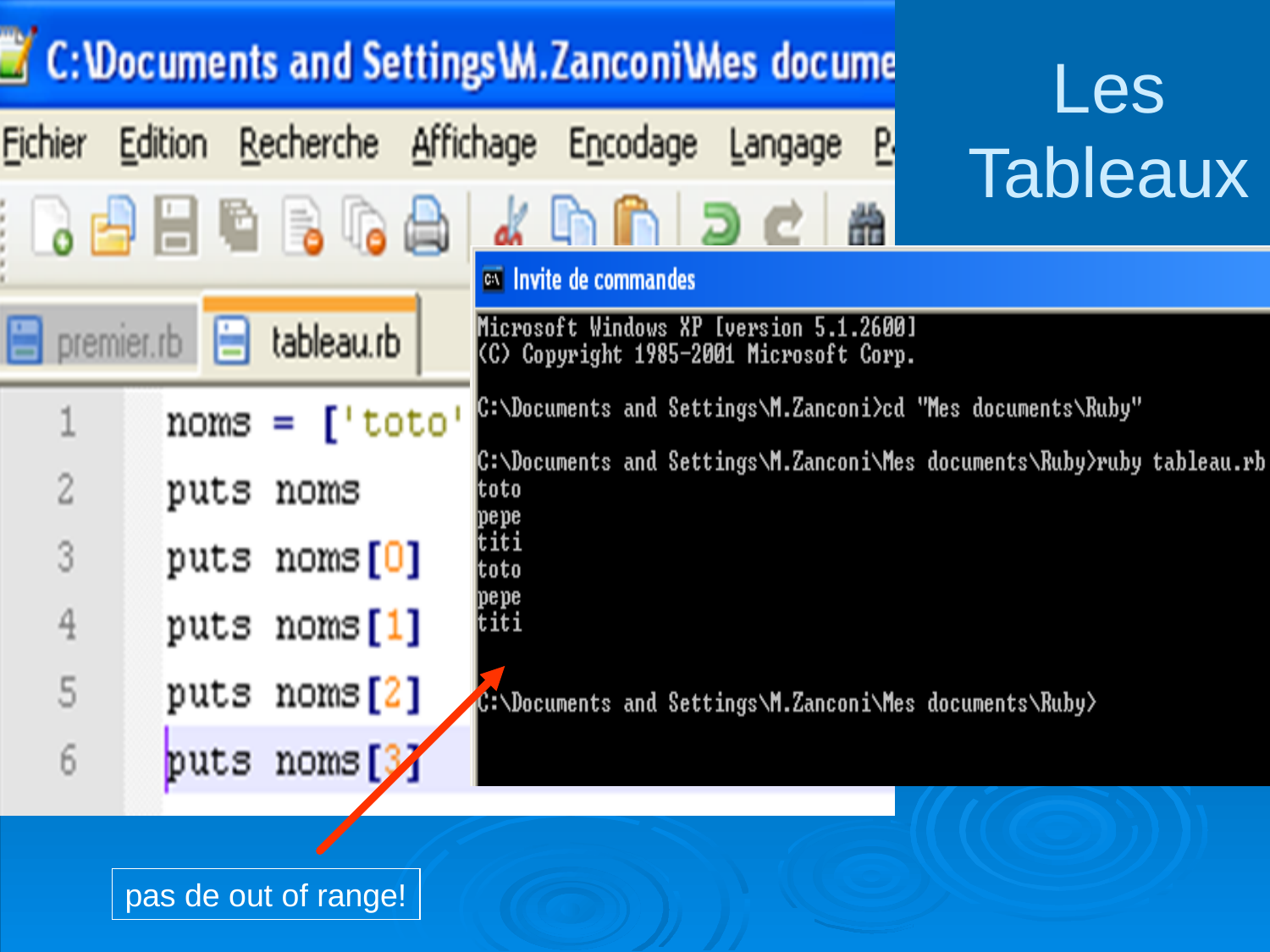

# Les Tableaux

pas de out of range!